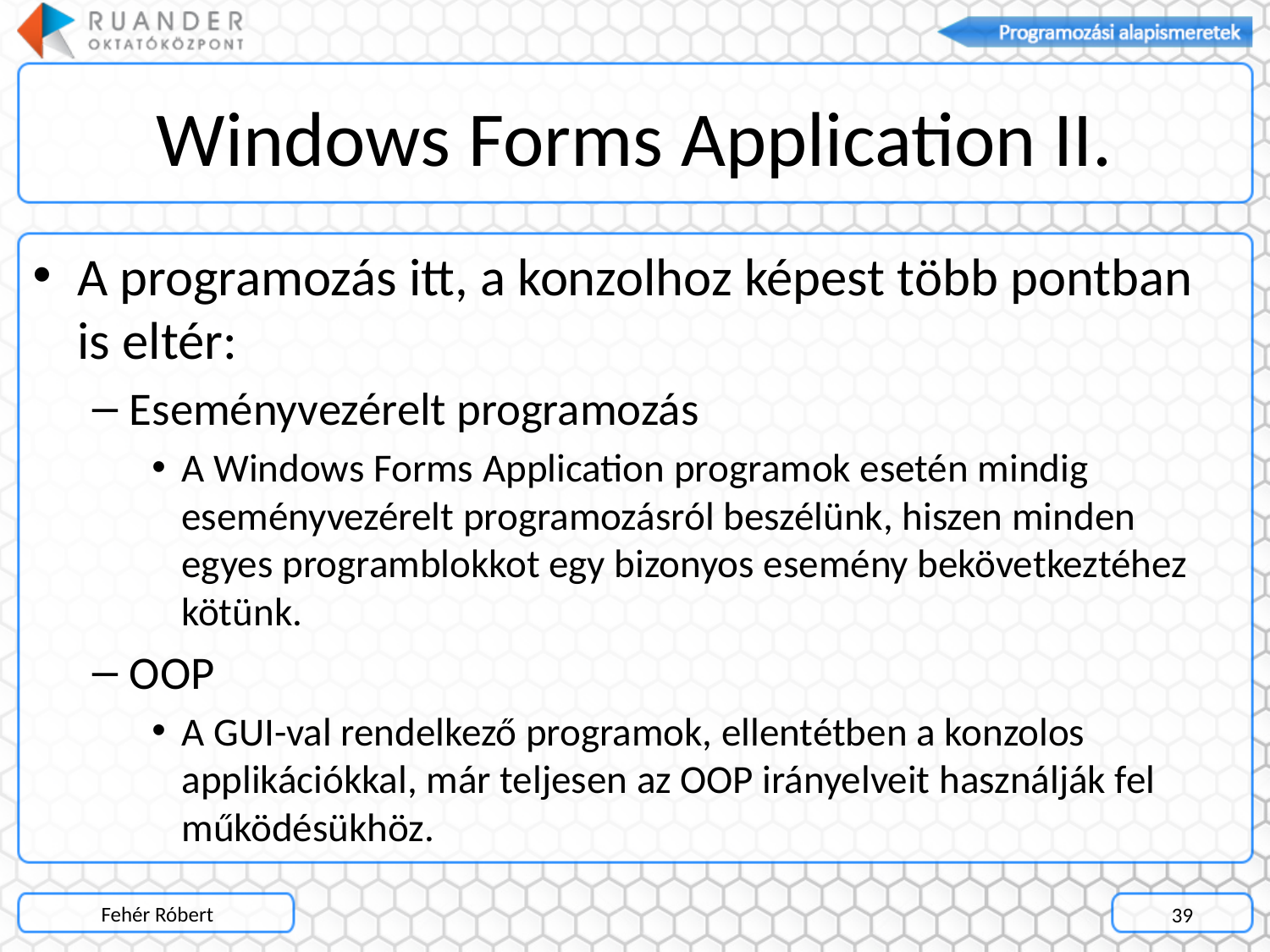

# Windows Forms Application II.
A programozás itt, a konzolhoz képest több pontban is eltér:
Eseményvezérelt programozás
A Windows Forms Application programok esetén mindig eseményvezérelt programozásról beszélünk, hiszen minden egyes programblokkot egy bizonyos esemény bekövetkeztéhez kötünk.
OOP
A GUI-val rendelkező programok, ellentétben a konzolos applikációkkal, már teljesen az OOP irányelveit használják fel működésükhöz.
Fehér Róbert
39